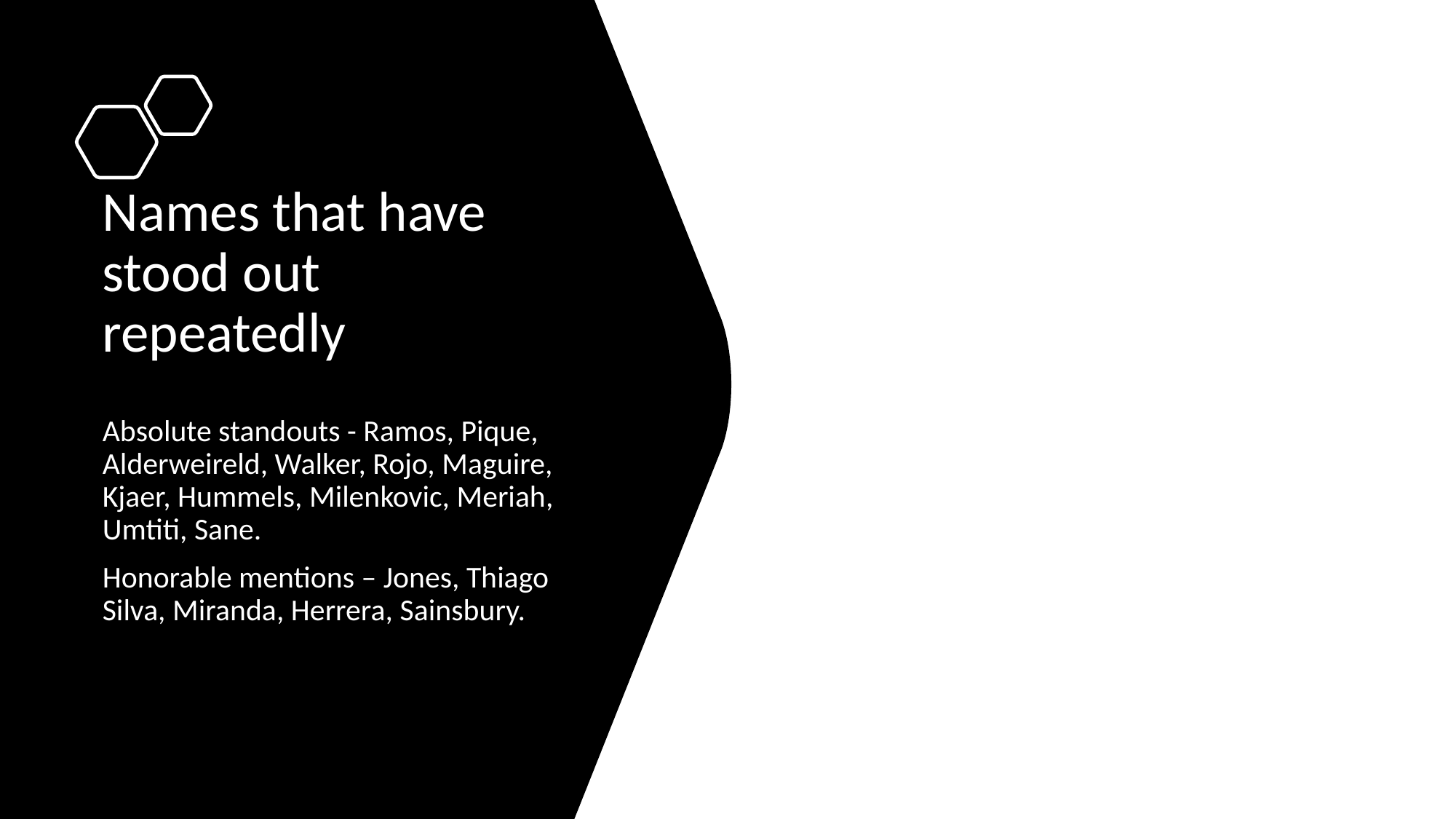

# Names that have stood out repeatedly
Absolute standouts - Ramos, Pique, Alderweireld, Walker, Rojo, Maguire, Kjaer, Hummels, Milenkovic, Meriah, Umtiti, Sane.
Honorable mentions – Jones, Thiago Silva, Miranda, Herrera, Sainsbury.